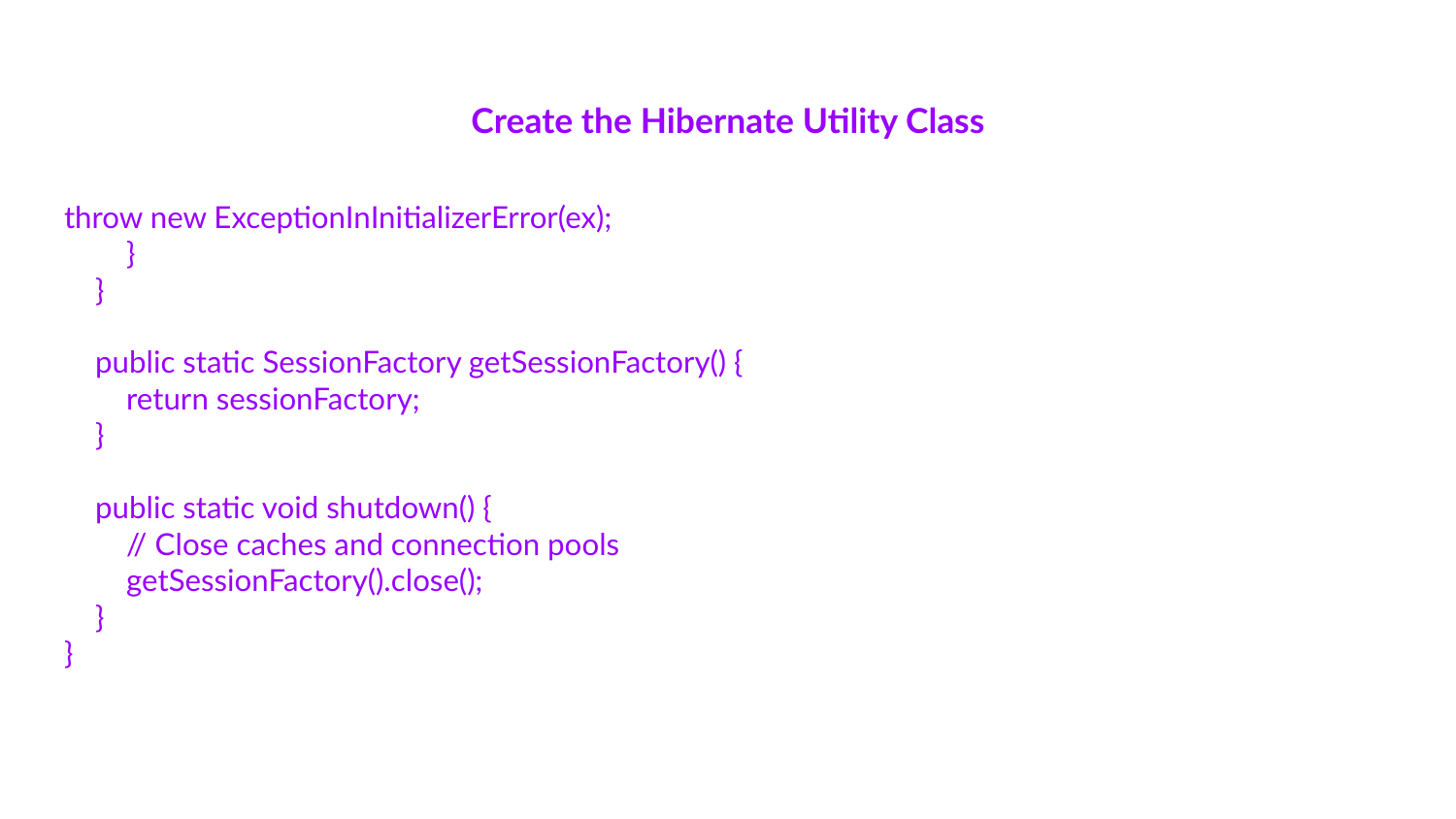

# Create the Hibernate Utility Class
throw new ExceptionInInitializerError(ex);
        }
    }

    public static SessionFactory getSessionFactory() {
        return sessionFactory;
    }

    public static void shutdown() {
        // Close caches and connection pools
        getSessionFactory().close();
    }
}